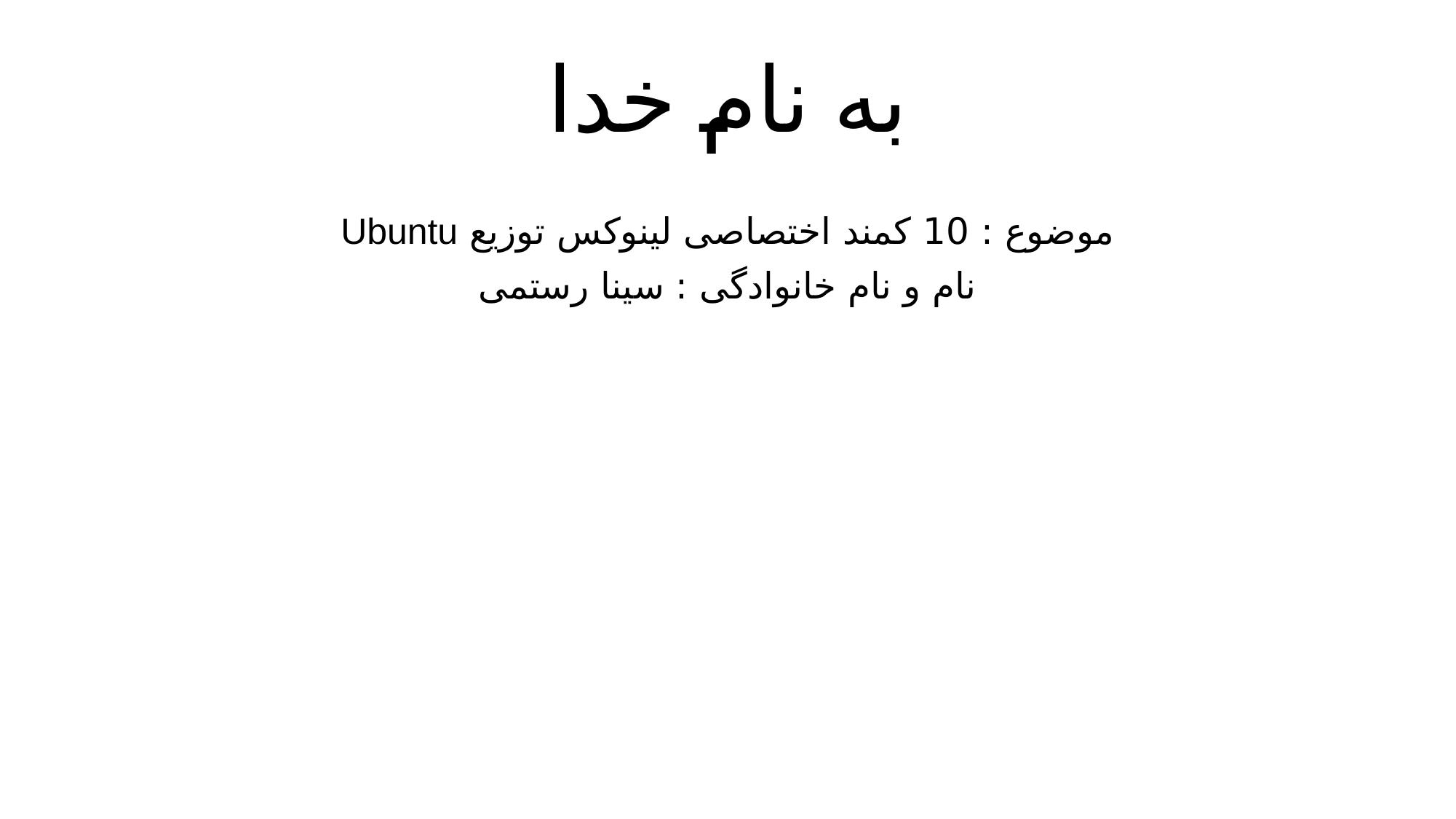

# به نام خدا
موضوع : 10 کمند اختصاصی لینوکس توزیع Ubuntu
نام و نام خانوادگی : سینا رستمی